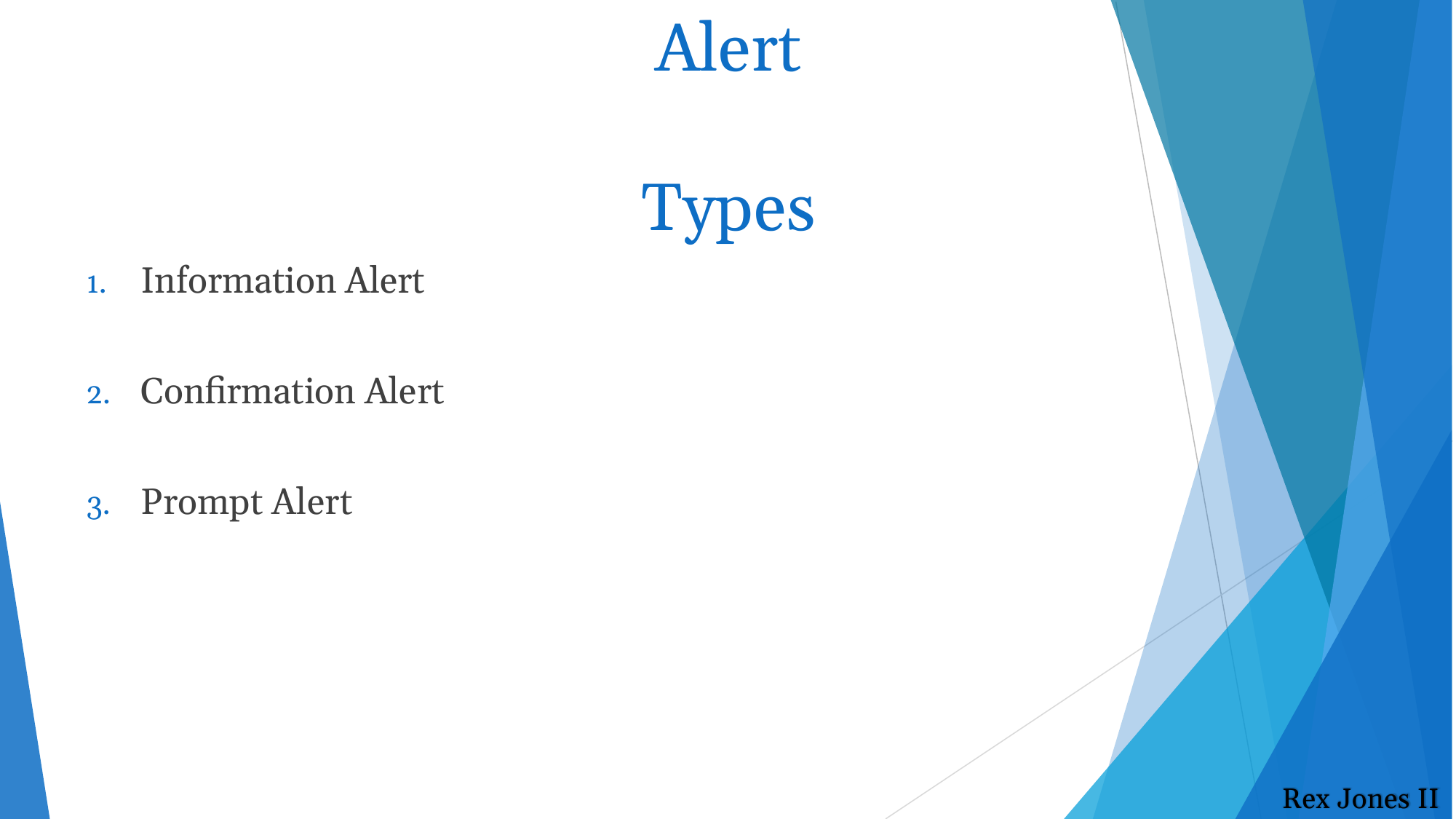

# Alert  Types
Information Alert

Confirmation Alert

Prompt Alert

Rex Jones II